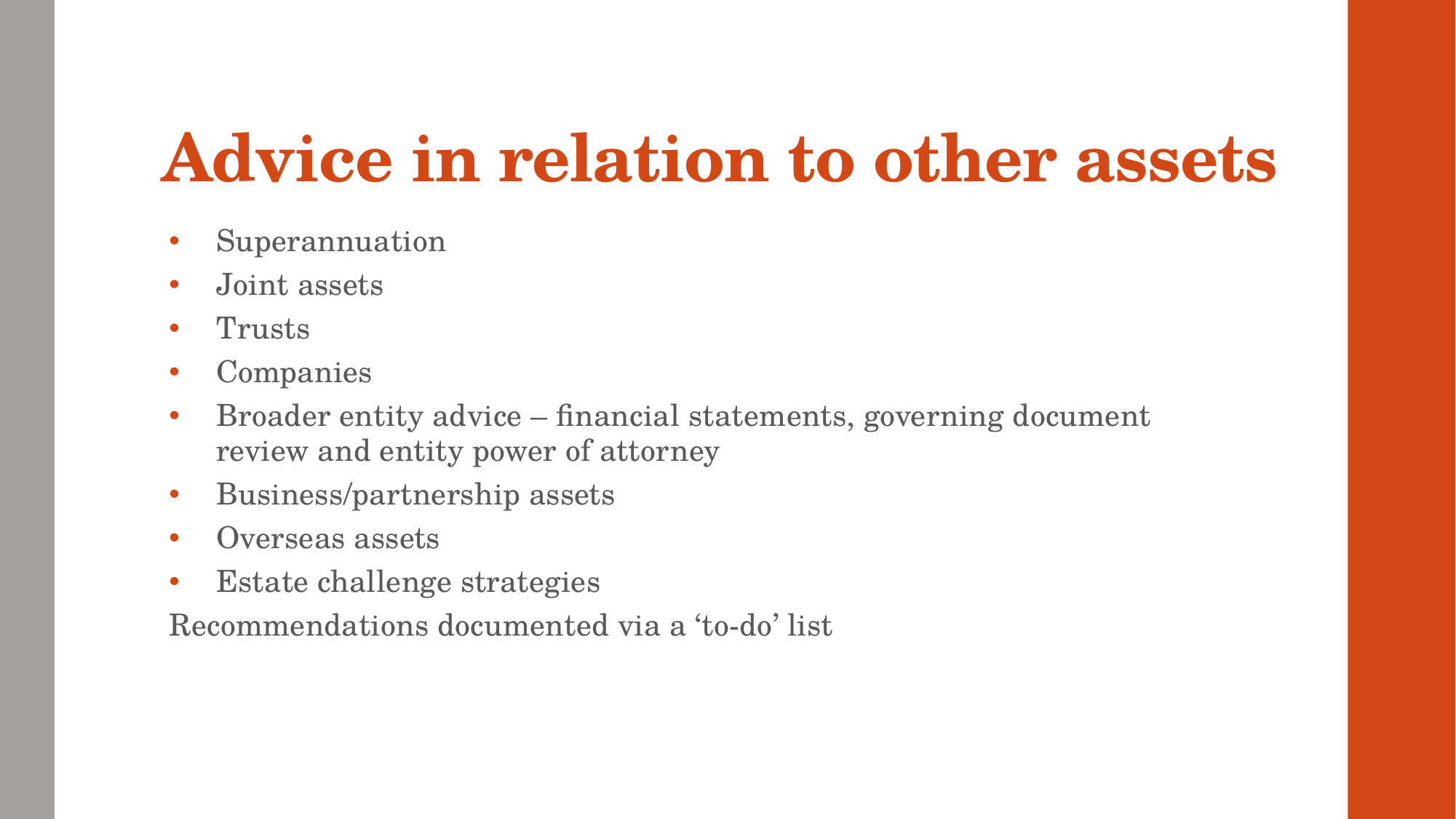

# Advice in relation to other assets
Superannuation
Joint assets
Trusts
Companies
Broader entity advice – financial statements, governing document review and entity power of attorney
Business/partnership assets
Overseas assets
Estate challenge strategies
Recommendations documented via a ‘to-do’ list